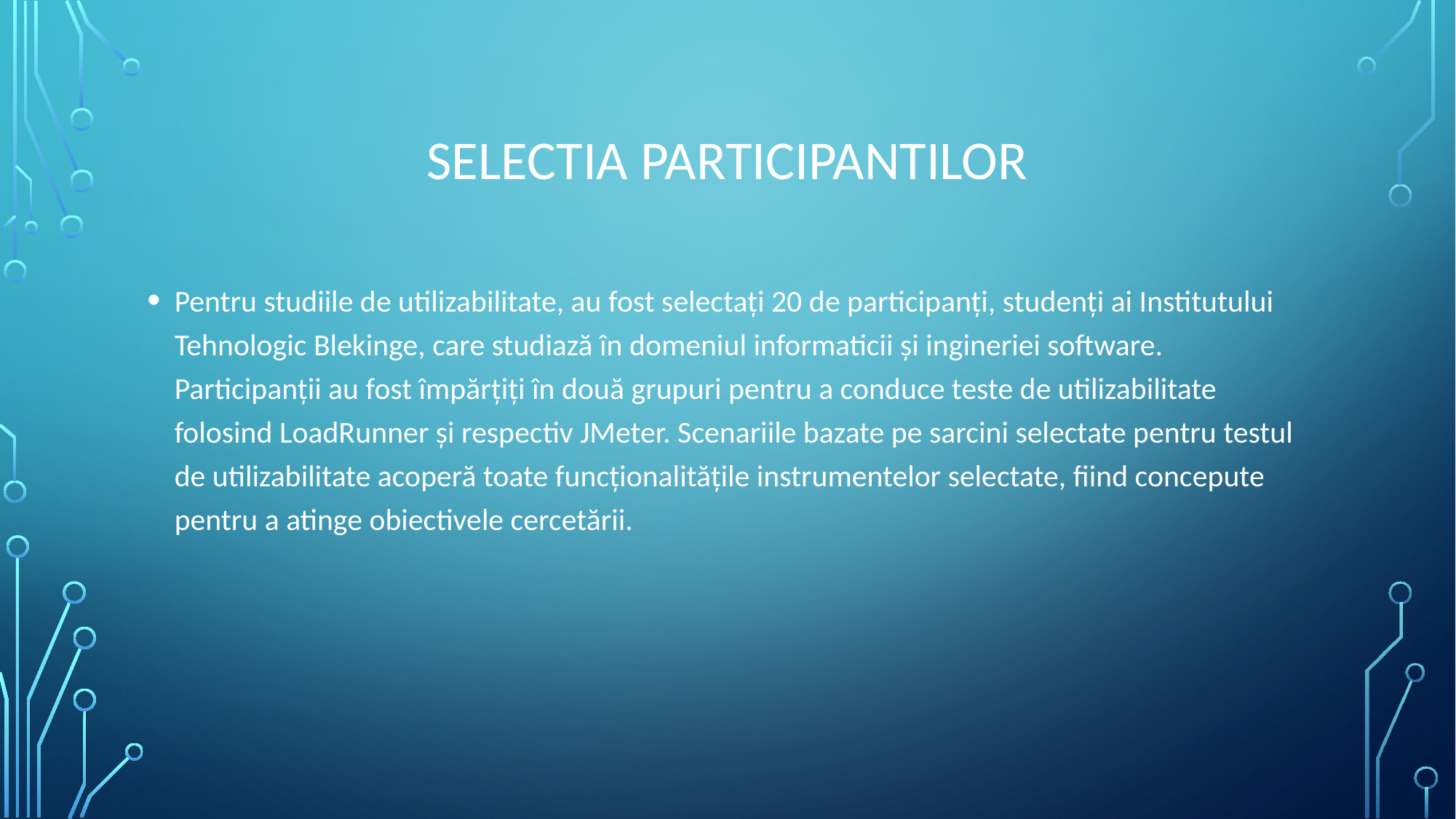

# Selectia participantilor
Pentru studiile de utilizabilitate, au fost selectați 20 de participanți, studenți ai Institutului Tehnologic Blekinge, care studiază în domeniul informaticii și ingineriei software. Participanții au fost împărțiți în două grupuri pentru a conduce teste de utilizabilitate folosind LoadRunner și respectiv JMeter. Scenariile bazate pe sarcini selectate pentru testul de utilizabilitate acoperă toate funcționalitățile instrumentelor selectate, fiind concepute pentru a atinge obiectivele cercetării.